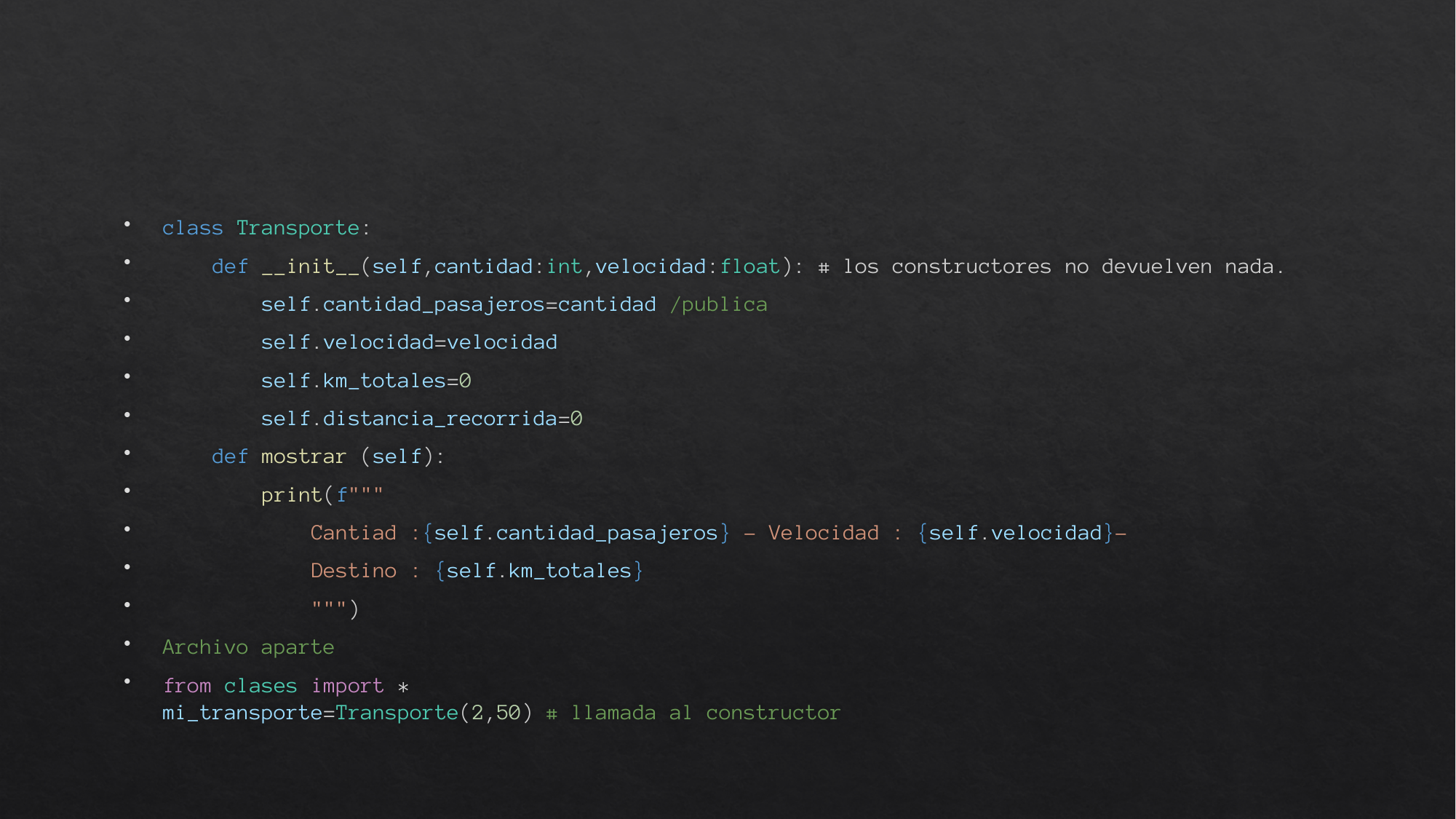

#
class Transporte:
    def __init__(self,cantidad:int,velocidad:float): # los constructores no devuelven nada.
        self.cantidad_pasajeros=cantidad /publica
        self.velocidad=velocidad
        self.km_totales=0
        self.distancia_recorrida=0
    def mostrar (self):
        print(f"""
            Cantiad :{self.cantidad_pasajeros} - Velocidad : {self.velocidad}-
            Destino : {self.km_totales}
            """)
Archivo aparte
from clases import *
mi_transporte=Transporte(2,50) # llamada al constructor